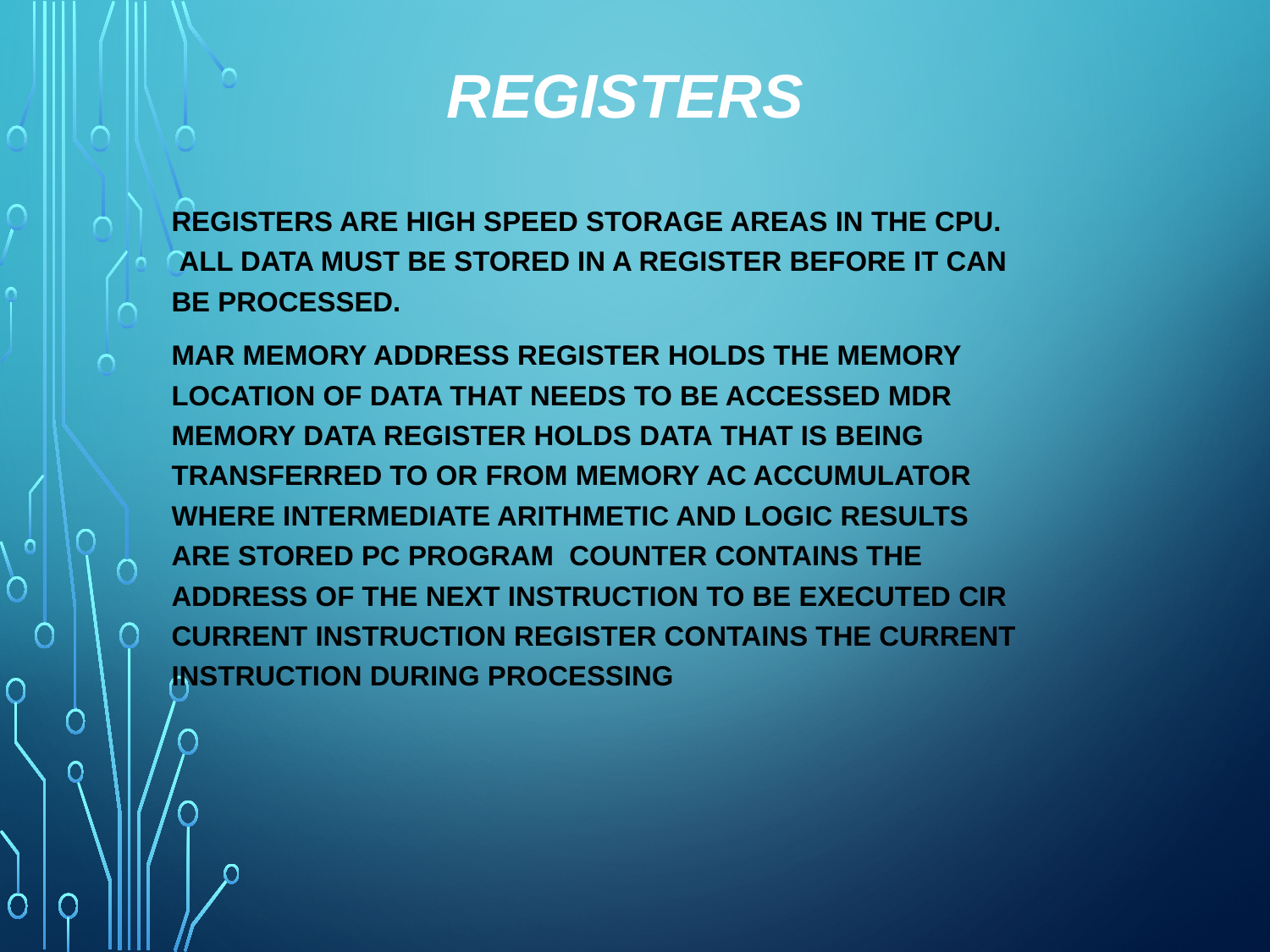

# Registers
Registers are high speed storage areas in the CPU.  All data must be stored in a register before it can be processed.
MAR Memory Address Register Holds the memory location of data that needs to be accessed MDR Memory Data Register Holds data that is being transferred to or from memory AC Accumulator Where intermediate arithmetic and logic results are stored PC Program  Counter Contains the address of the next instruction to be executed CIR Current Instruction Register Contains the current instruction during processing